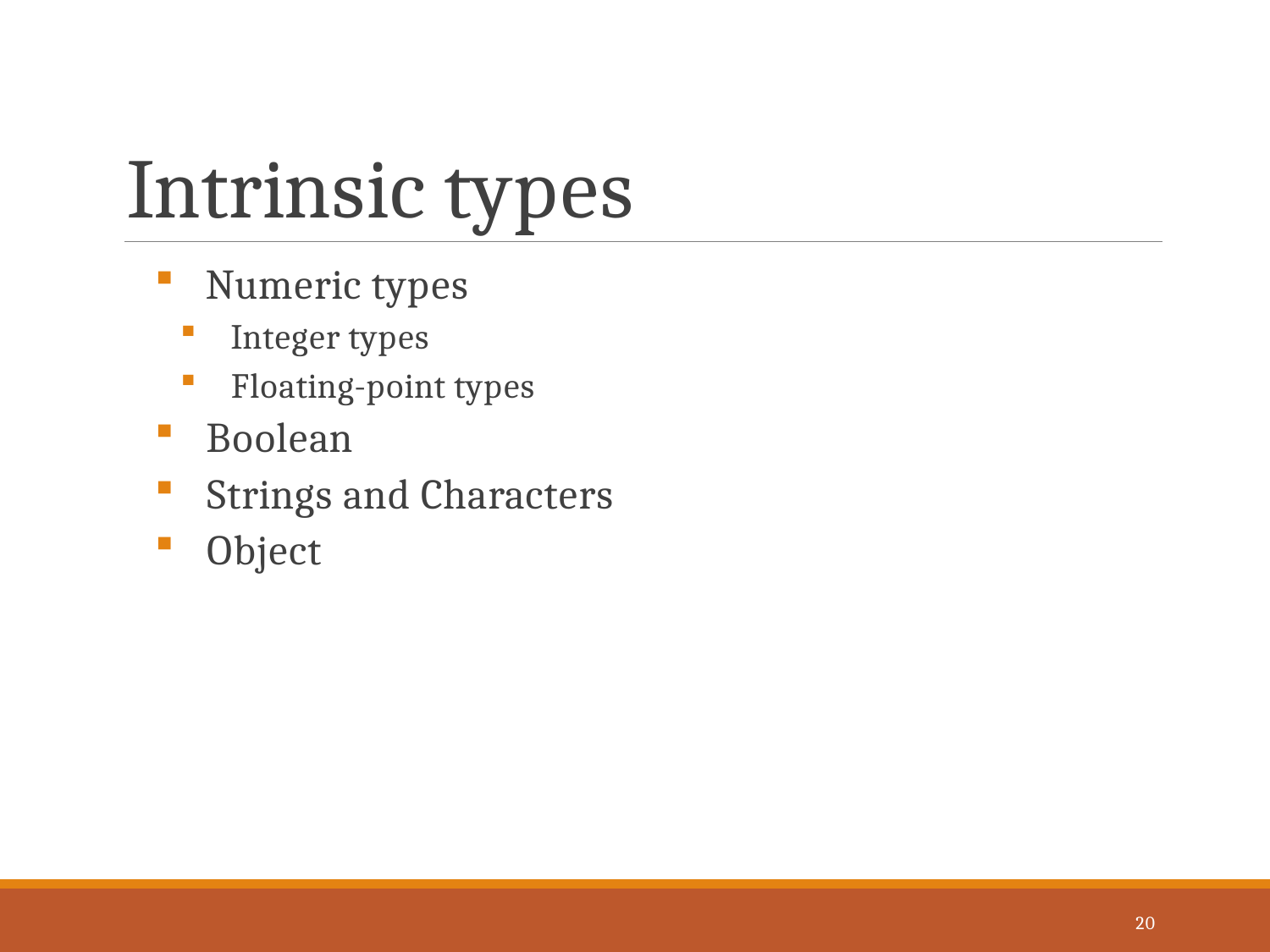

# Intrinsic types
Numeric types
Integer types
Floating-point types
Boolean
Strings and Characters
Object
20